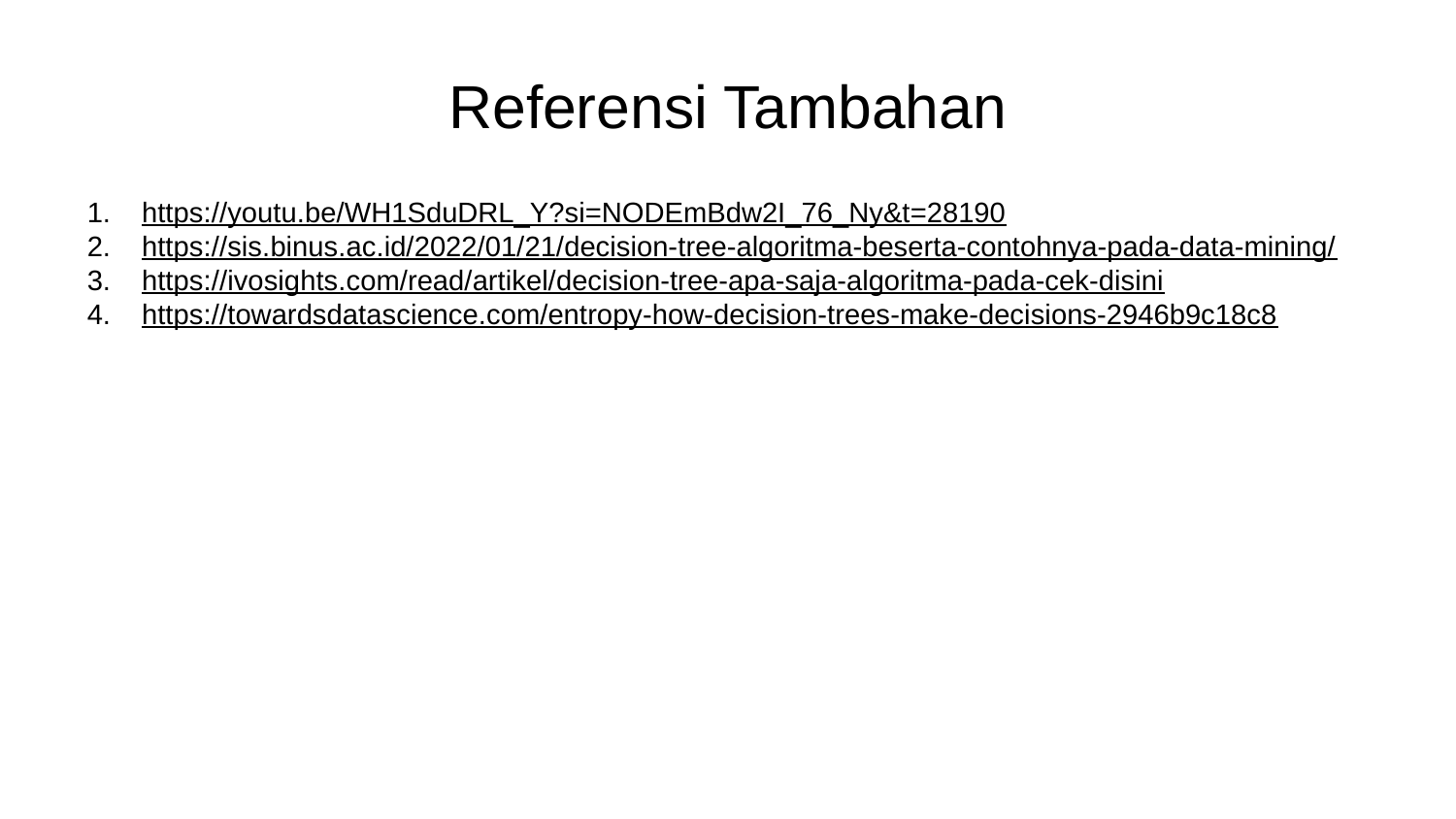

# Referensi Tambahan
https://youtu.be/WH1SduDRL_Y?si=NODEmBdw2I_76_Ny&t=28190
https://sis.binus.ac.id/2022/01/21/decision-tree-algoritma-beserta-contohnya-pada-data-mining/
https://ivosights.com/read/artikel/decision-tree-apa-saja-algoritma-pada-cek-disini
https://towardsdatascience.com/entropy-how-decision-trees-make-decisions-2946b9c18c8